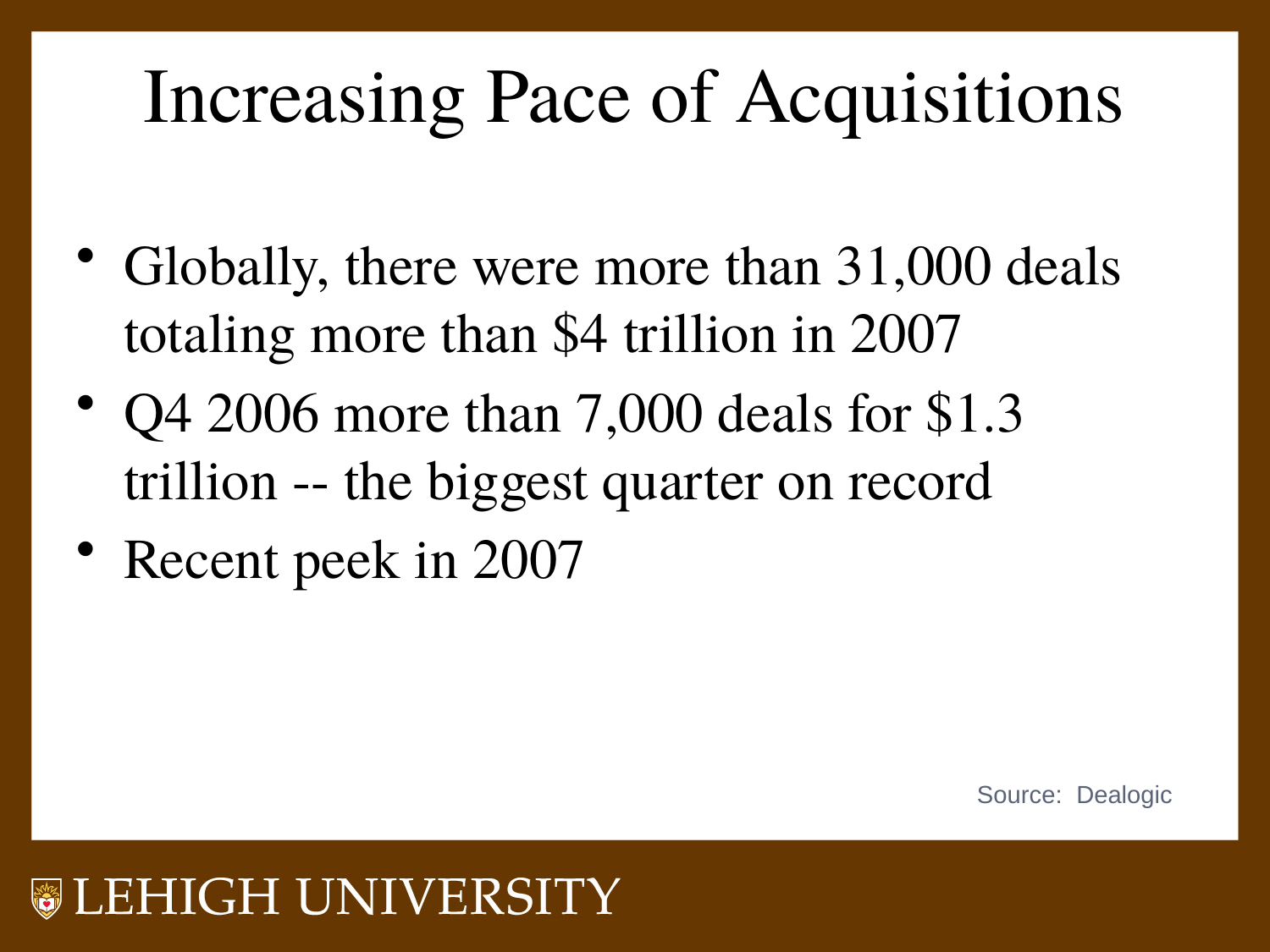

# Increasing Pace of Acquisitions
Globally, there were more than 31,000 deals totaling more than $4 trillion in 2007
Q4 2006 more than 7,000 deals for $1.3 trillion -- the biggest quarter on record
Recent peek in 2007

Source:  Dealogic